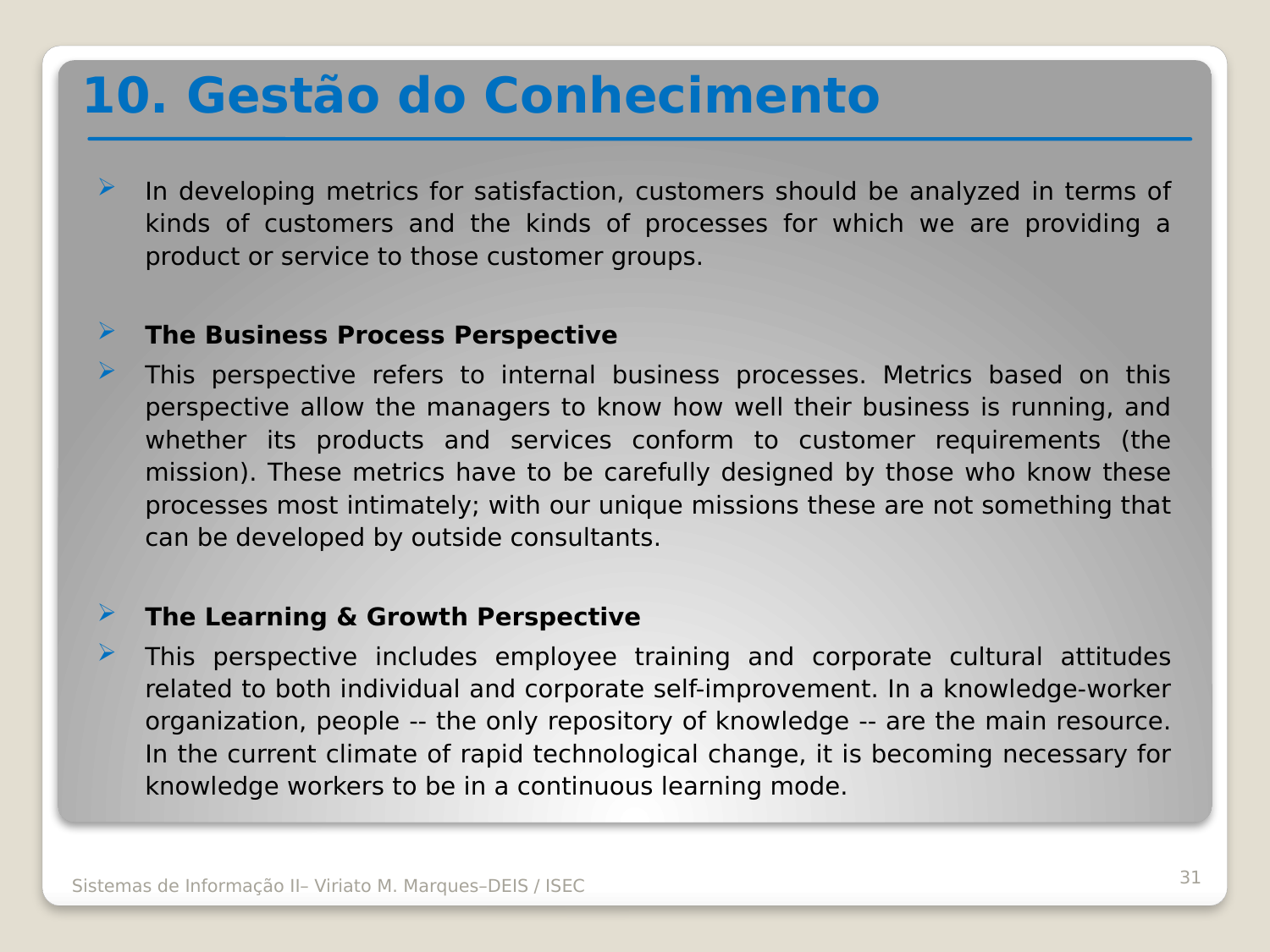

10. Gestão do Conhecimento
In developing metrics for satisfaction, customers should be analyzed in terms of kinds of customers and the kinds of processes for which we are providing a product or service to those customer groups.

The Business Process Perspective
This perspective refers to internal business processes. Metrics based on this perspective allow the managers to know how well their business is running, and whether its products and services conform to customer requirements (the mission). These metrics have to be carefully designed by those who know these processes most intimately; with our unique missions these are not something that can be developed by outside consultants.

The Learning & Growth Perspective
This perspective includes employee training and corporate cultural attitudes related to both individual and corporate self-improvement. In a knowledge-worker organization, people -- the only repository of knowledge -- are the main resource. In the current climate of rapid technological change, it is becoming necessary for knowledge workers to be in a continuous learning mode.

31
Sistemas de Informação II– Viriato M. Marques–DEIS / ISEC